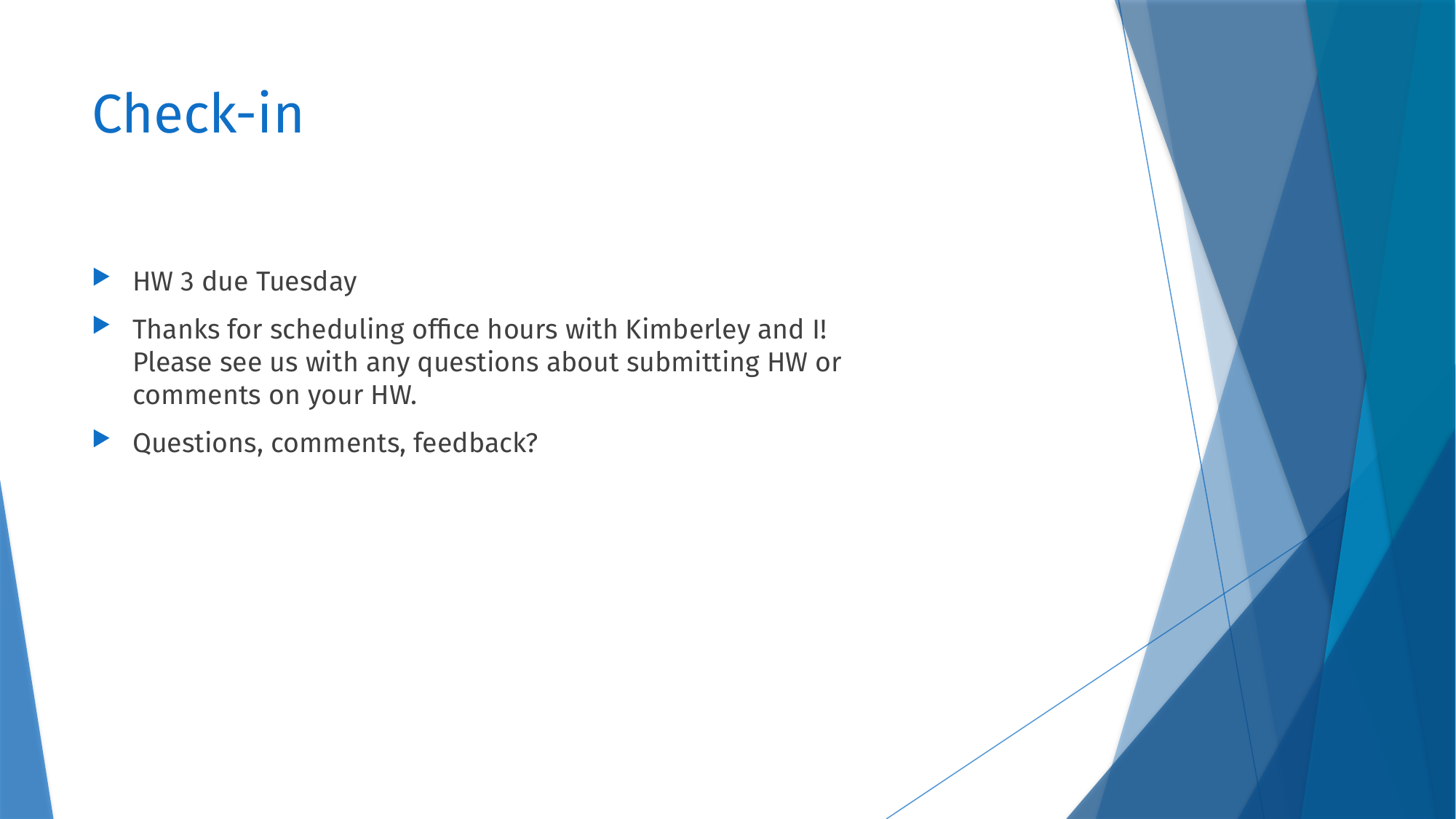

# Check-in
HW 3 due Tuesday
Thanks for scheduling office hours with Kimberley and I! Please see us with any questions about submitting HW or comments on your HW.
Questions, comments, feedback?